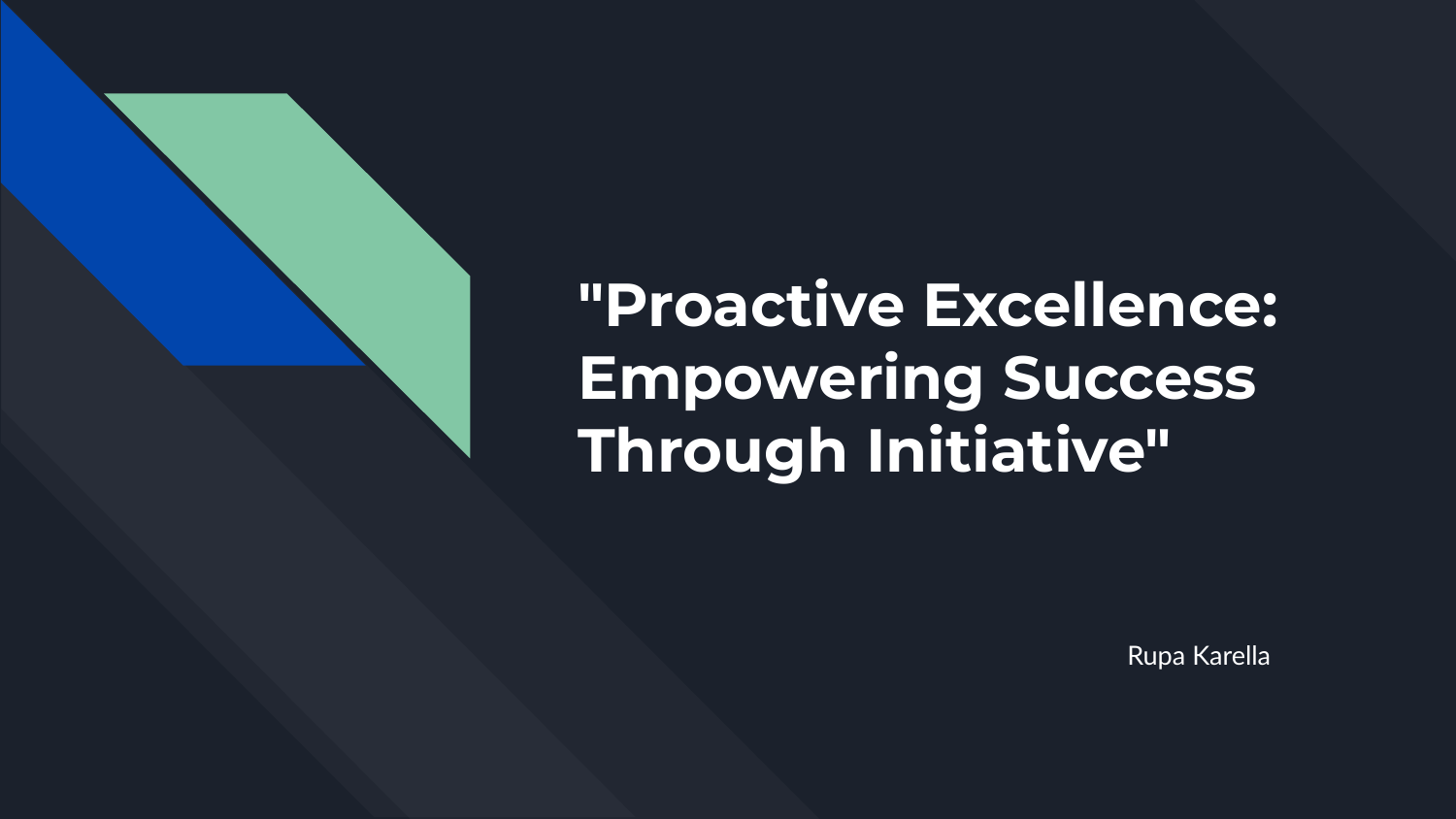

# "Proactive Excellence: Empowering Success Through Initiative"
Rupa Karella